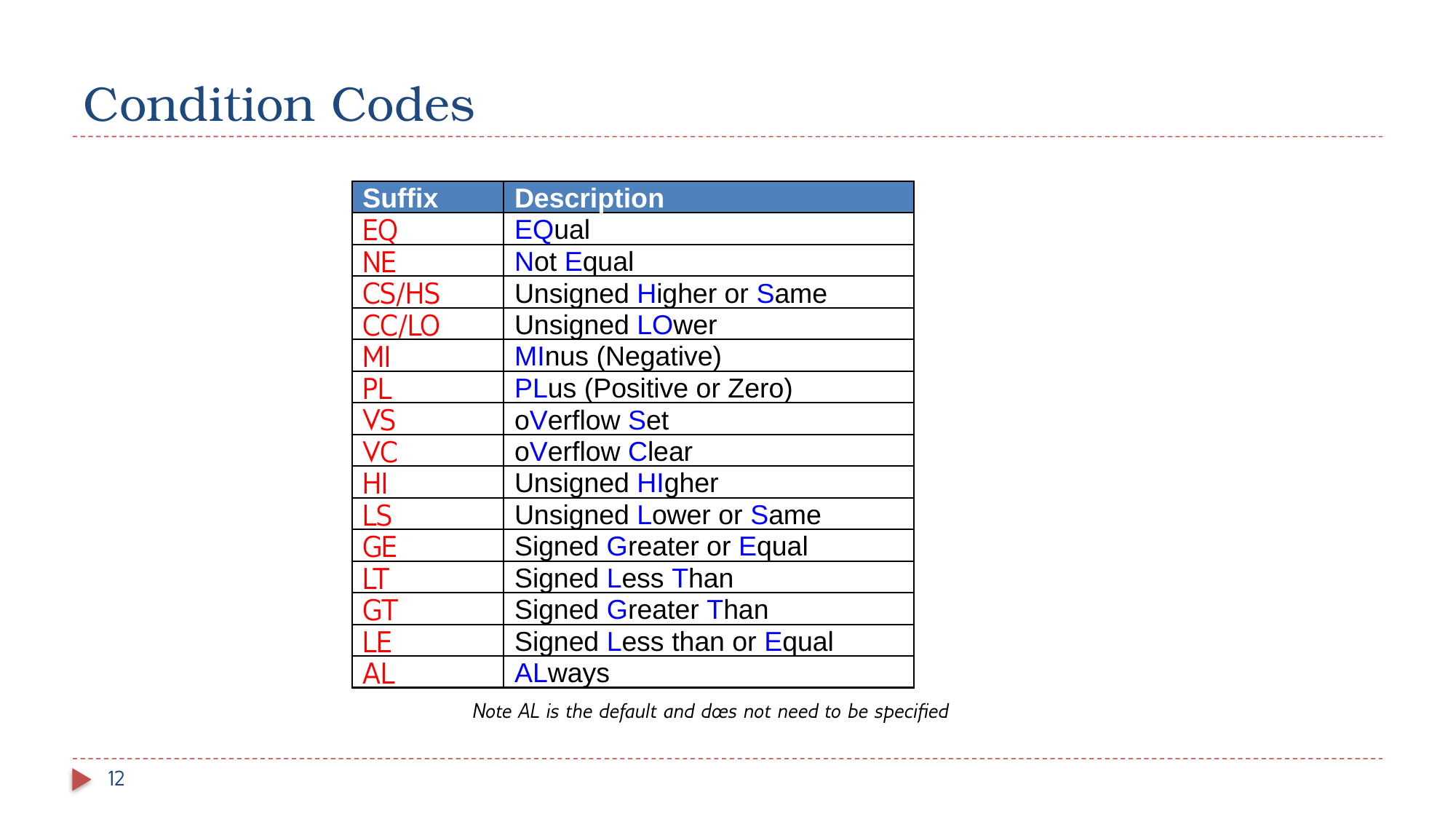

# Condition Codes

Suffix
Description
EQ
EQual
NE
Not Equal
CS/HS
Unsigned Higher or Same
CC/LO
Unsigned LOwer
MI
MInus (Negative)
PL
PLus (Positive or Zero)
VS
oVerflow Set
VC
oVerflow Clear
HI
Unsigned HIgher
LS
Unsigned Lower or Same
GE
Signed Greater or Equal
LT
Signed Less Than
GT
Signed Greater Than
LE
Signed Less than or Equal
AL
ALways
Note AL is the default and does not need to be specified
12